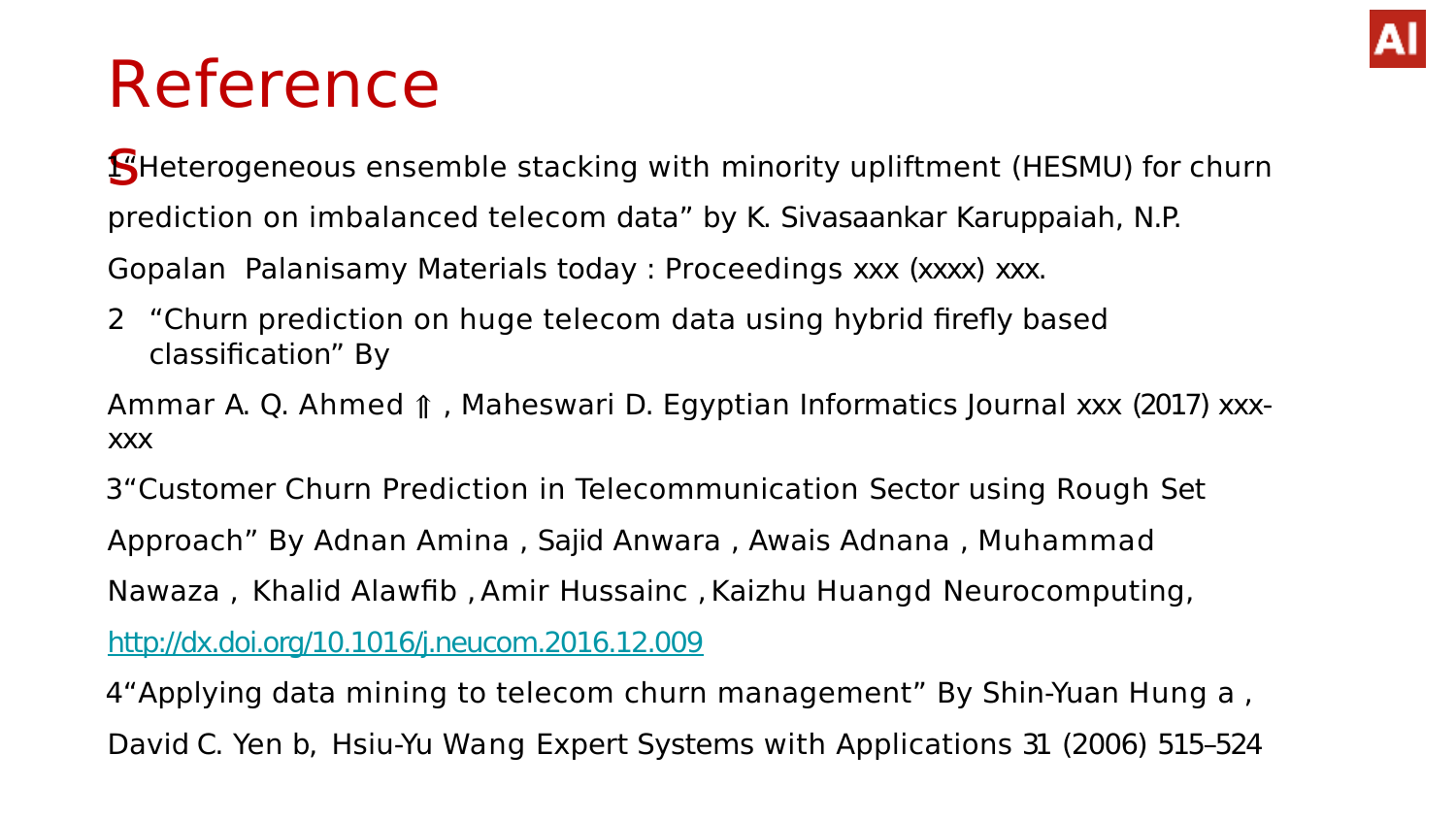

# References
“Heterogeneous ensemble stacking with minority upliftment (HESMU) for churn  prediction on imbalanced telecom data” by K. Sivasaankar Karuppaiah, N.P. Gopalan  Palanisamy Materials today : Proceedings xxx (xxxx) xxx.
“Churn prediction on huge telecom data using hybrid firefly based classification” By
Ammar A. Q. Ahmed ⇑ , Maheswari D. Egyptian Informatics Journal xxx (2017) xxx-xxx
“Customer Churn Prediction in Telecommunication Sector using Rough Set  Approach” By Adnan Amina , Sajid Anwara , Awais Adnana , Muhammad Nawaza ,  Khalid Alawfib , Amir Hussainc , Kaizhu Huangd Neurocomputing,  http://dx.doi.org/10.1016/j.neucom.2016.12.009
“Applying data mining to telecom churn management” By Shin-Yuan Hung a ,  David C. Yen b, Hsiu-Yu Wang Expert Systems with Applications 31 (2006) 515–524